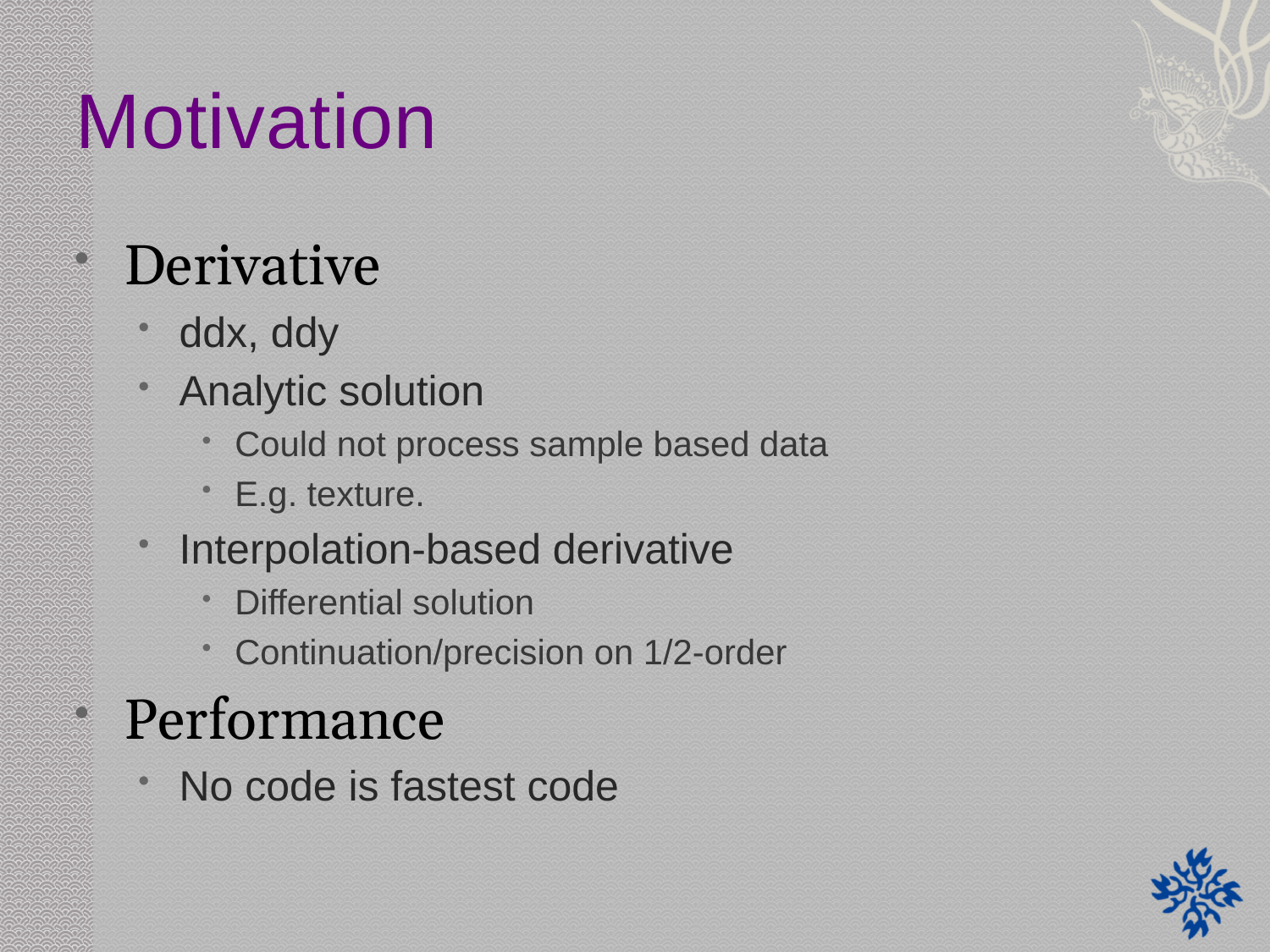

# Motivation
Derivative
ddx, ddy
Analytic solution
Could not process sample based data
E.g. texture.
Interpolation-based derivative
Differential solution
Continuation/precision on 1/2-order
Performance
No code is fastest code